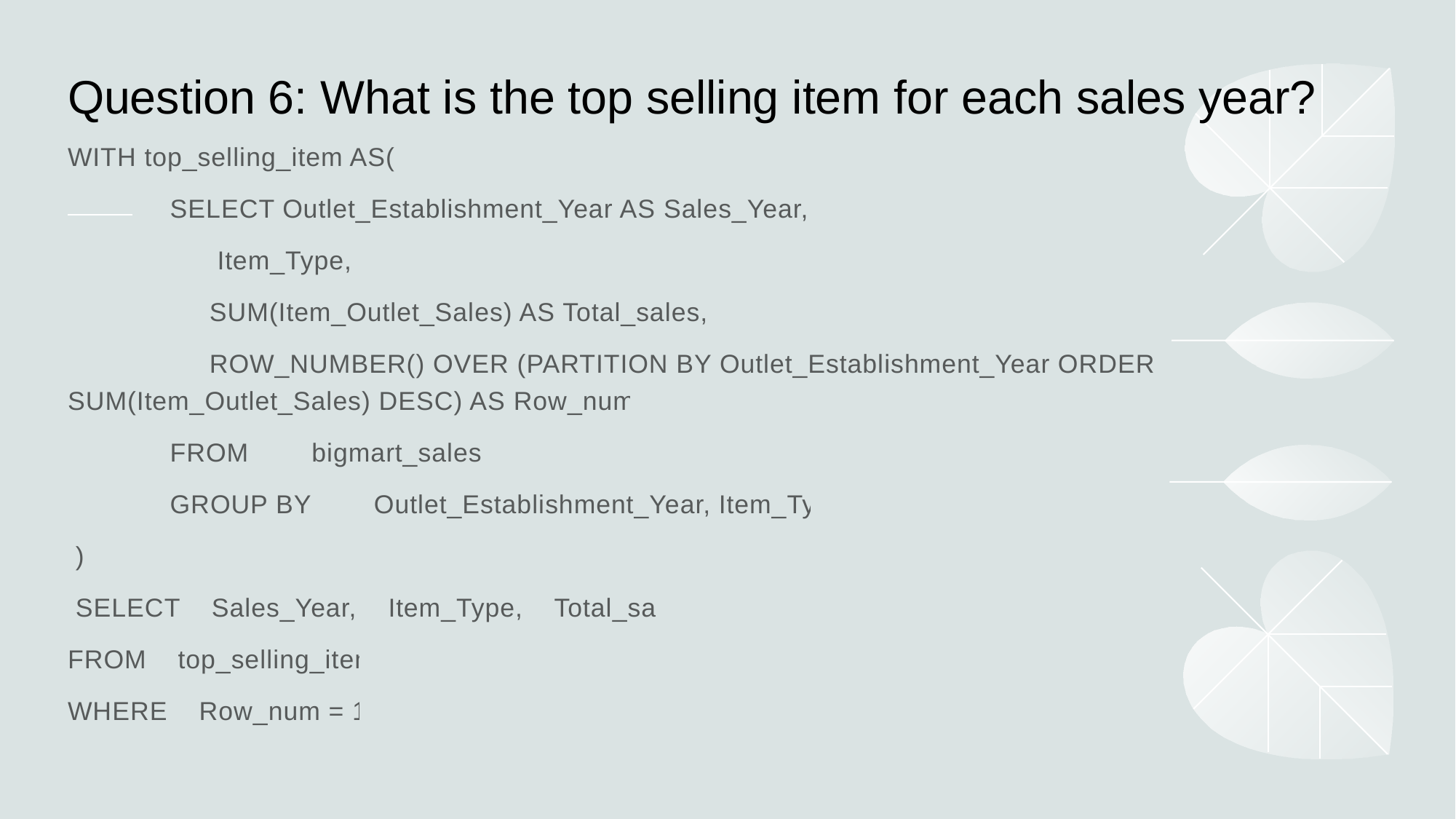

# Question 6: What is the top selling item for each sales year?
WITH top_selling_item AS(
             SELECT Outlet_Establishment_Year AS Sales_Year,
                   Item_Type,
                  SUM(Item_Outlet_Sales) AS Total_sales,
                  ROW_NUMBER() OVER (PARTITION BY Outlet_Establishment_Year ORDER BY SUM(Item_Outlet_Sales) DESC) AS Row_num
             FROM        bigmart_sales
             GROUP BY        Outlet_Establishment_Year, Item_Type
 )
 SELECT    Sales_Year,    Item_Type,    Total_sales
FROM    top_selling_item
WHERE    Row_num = 1;